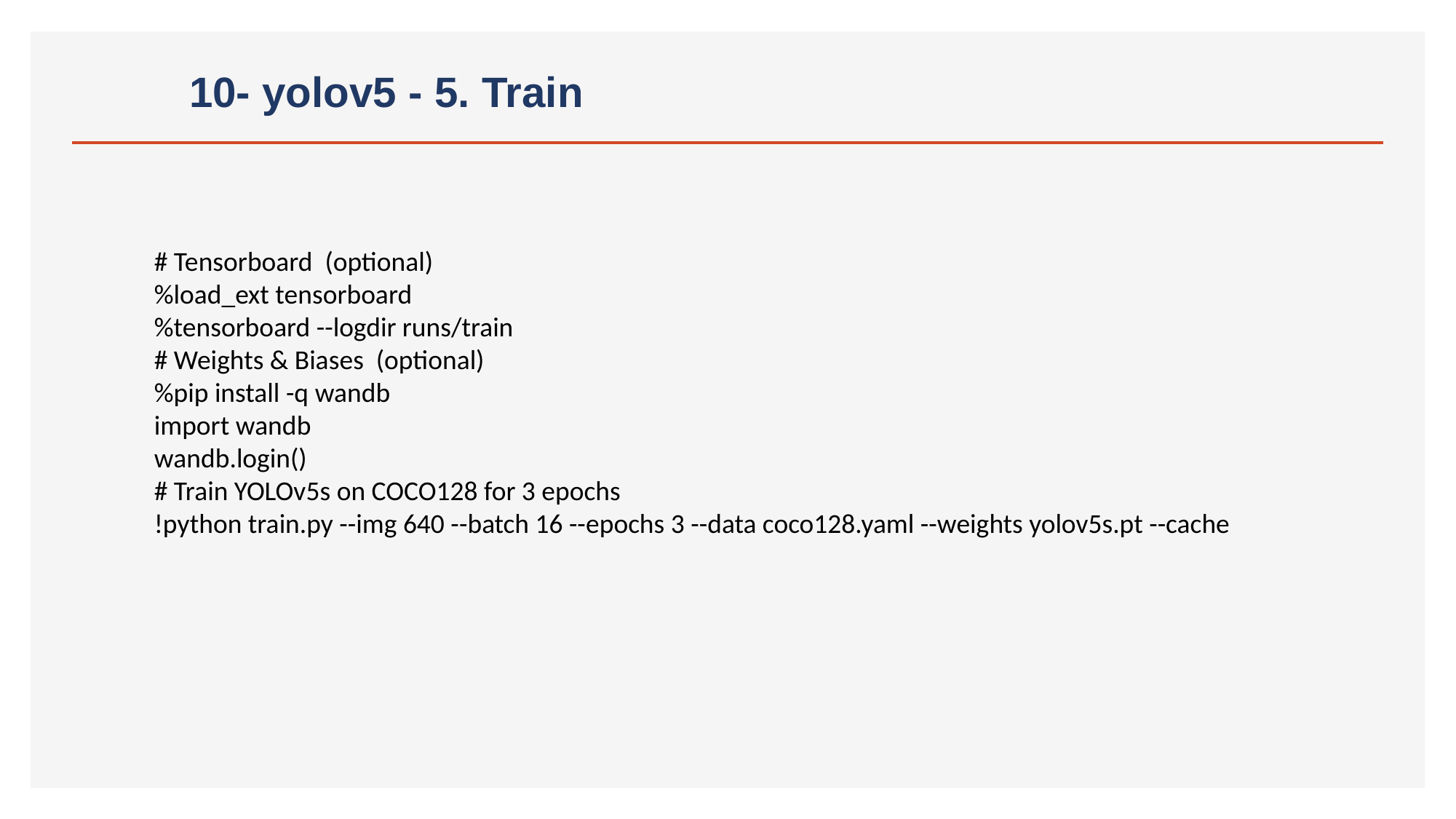

# 10- yolov5 - 5. Train
# Tensorboard  (optional)
%load_ext tensorboard
%tensorboard --logdir runs/train
# Weights & Biases  (optional)
%pip install -q wandb
import wandb
wandb.login()
# Train YOLOv5s on COCO128 for 3 epochs
!python train.py --img 640 --batch 16 --epochs 3 --data coco128.yaml --weights yolov5s.pt --cache